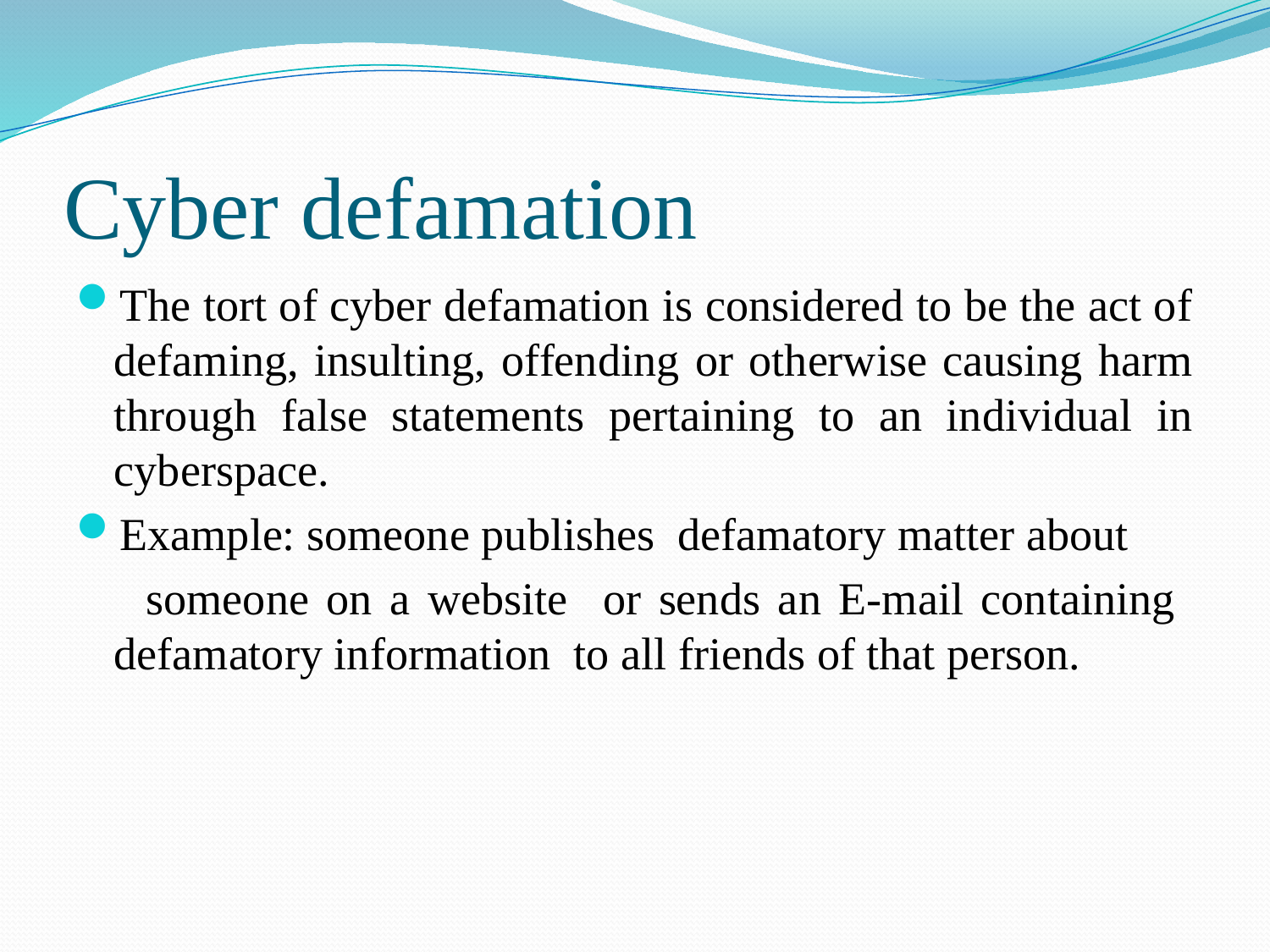

# Cyber defamation
The tort of cyber defamation is considered to be the act of defaming, insulting, offending or otherwise causing harm through false statements pertaining to an individual in cyberspace.
Example: someone publishes  defamatory matter about
    someone on a website  or sends an E-mail containing  defamatory information  to all friends of that person.